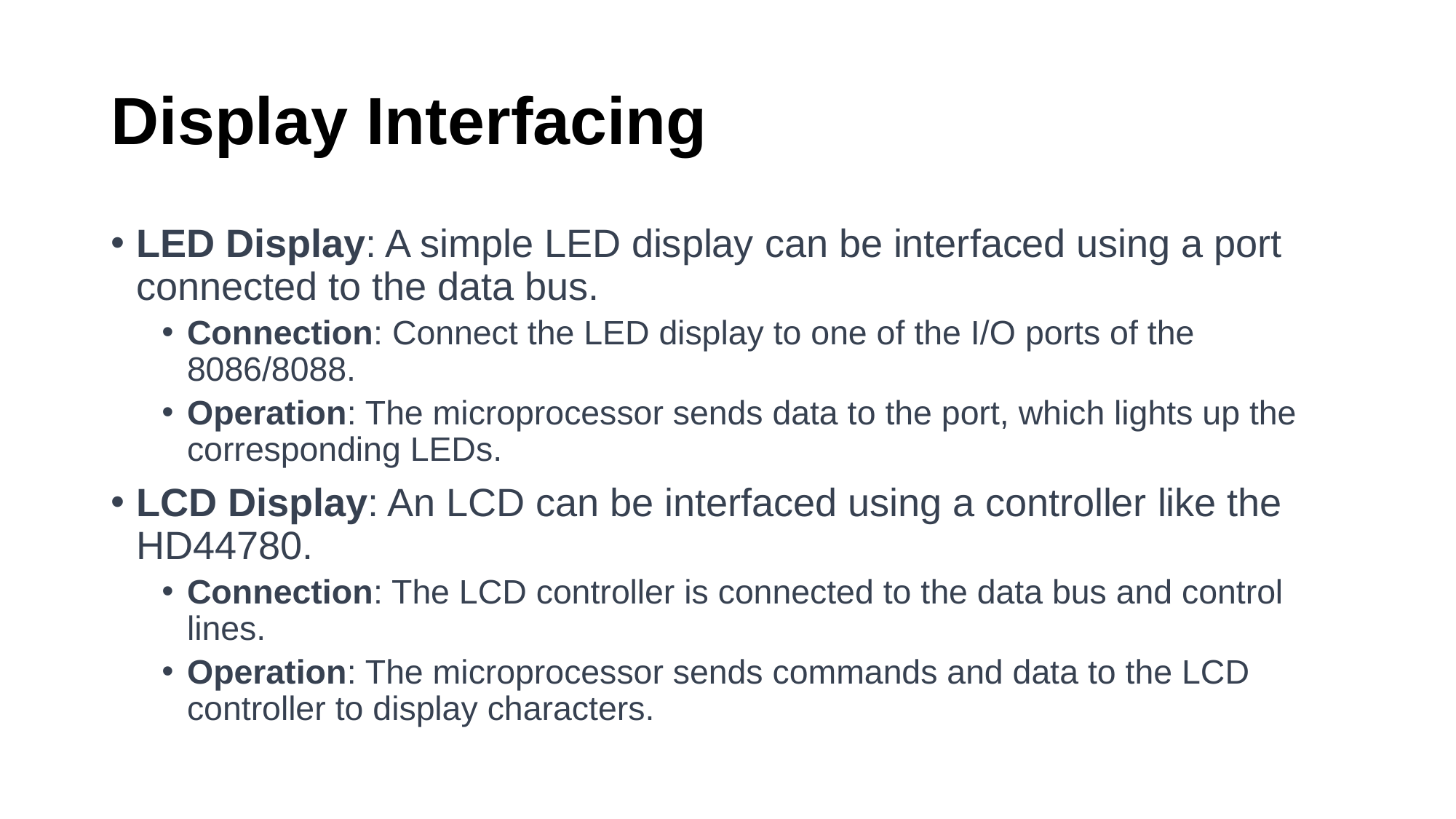

# Display Interfacing
LED Display: A simple LED display can be interfaced using a port connected to the data bus.
Connection: Connect the LED display to one of the I/O ports of the 8086/8088.
Operation: The microprocessor sends data to the port, which lights up the corresponding LEDs.
LCD Display: An LCD can be interfaced using a controller like the HD44780.
Connection: The LCD controller is connected to the data bus and control lines.
Operation: The microprocessor sends commands and data to the LCD controller to display characters.